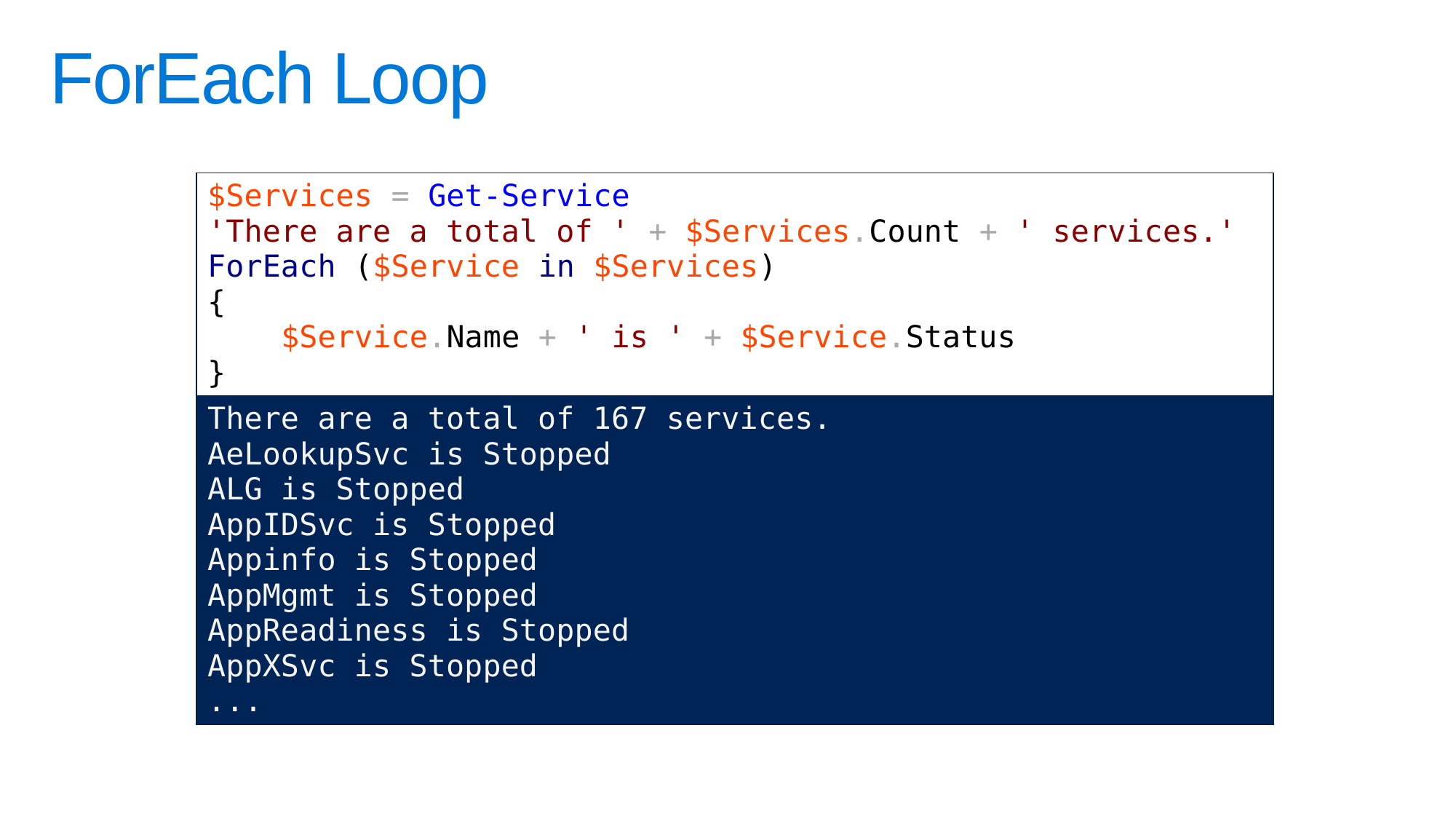

# ForEach Loop
| $Services = Get-Service 'There are a total of ' + $Services.Count + ' services.' ForEach ($Service in $Services) { $Service.Name + ' is ' + $Service.Status } |
| --- |
| There are a total of 167 services. AeLookupSvc is Stopped ALG is Stopped AppIDSvc is Stopped Appinfo is Stopped AppMgmt is Stopped AppReadiness is Stopped AppXSvc is Stopped ... |